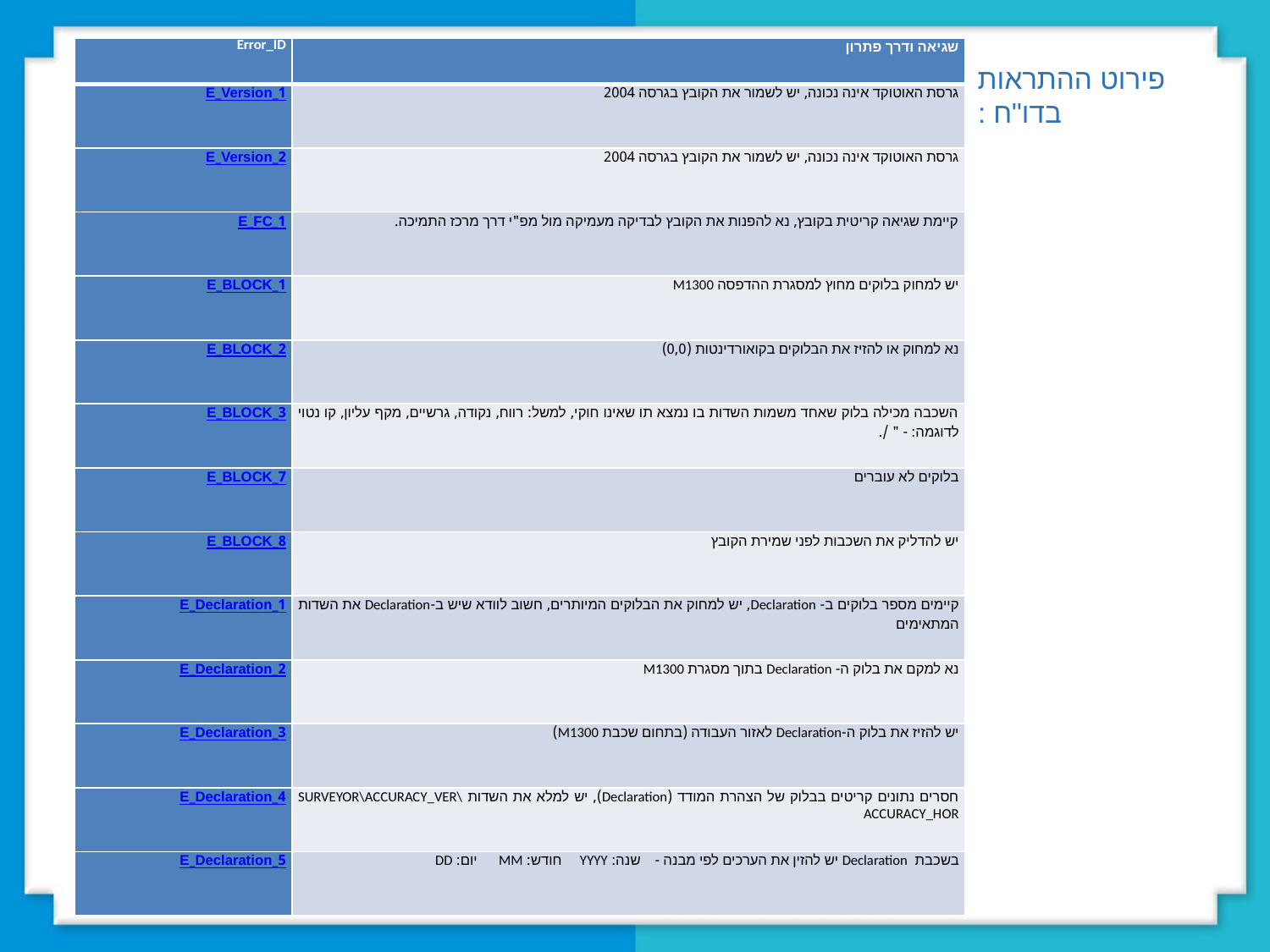

| Error\_ID | שגיאה ודרך פתרון |
| --- | --- |
| E\_Version\_1 | גרסת האוטוקד אינה נכונה, יש לשמור את הקובץ בגרסה 2004 |
| E\_Version\_2 | גרסת האוטוקד אינה נכונה, יש לשמור את הקובץ בגרסה 2004 |
| E\_FC\_1 | קיימת שגיאה קריטית בקובץ, נא להפנות את הקובץ לבדיקה מעמיקה מול מפ"י דרך מרכז התמיכה. |
| E\_BLOCK\_1 | יש למחוק בלוקים מחוץ למסגרת ההדפסה M1300 |
| E\_BLOCK\_2 | נא למחוק או להזיז את הבלוקים בקואורדינטות (0,0) |
| E\_BLOCK\_3 | השכבה מכילה בלוק שאחד משמות השדות בו נמצא תו שאינו חוקי, למשל: רווח, נקודה, גרשיים, מקף עליון, קו נטוי לדוגמה: - " /. |
| E\_BLOCK\_7 | בלוקים לא עוברים |
| E\_BLOCK\_8 | יש להדליק את השכבות לפני שמירת הקובץ |
| E\_Declaration\_1 | קיימים מספר בלוקים ב- Declaration, יש למחוק את הבלוקים המיותרים, חשוב לוודא שיש ב-Declaration את השדות המתאימים |
| E\_Declaration\_2 | נא למקם את בלוק ה- Declaration בתוך מסגרת M1300 |
| E\_Declaration\_3 | יש להזיז את בלוק ה-Declaration לאזור העבודה (בתחום שכבת M1300) |
| E\_Declaration\_4 | חסרים נתונים קריטים בבלוק של הצהרת המודד (Declaration), יש למלא את השדות SURVEYOR\ACCURACY\_VER\ACCURACY\_HOR |
| E\_Declaration\_5 | בשכבת Declaration יש להזין את הערכים לפי מבנה - שנה: YYYY חודש: MM יום: DD |
פירוט ההתראות בדו"ח :